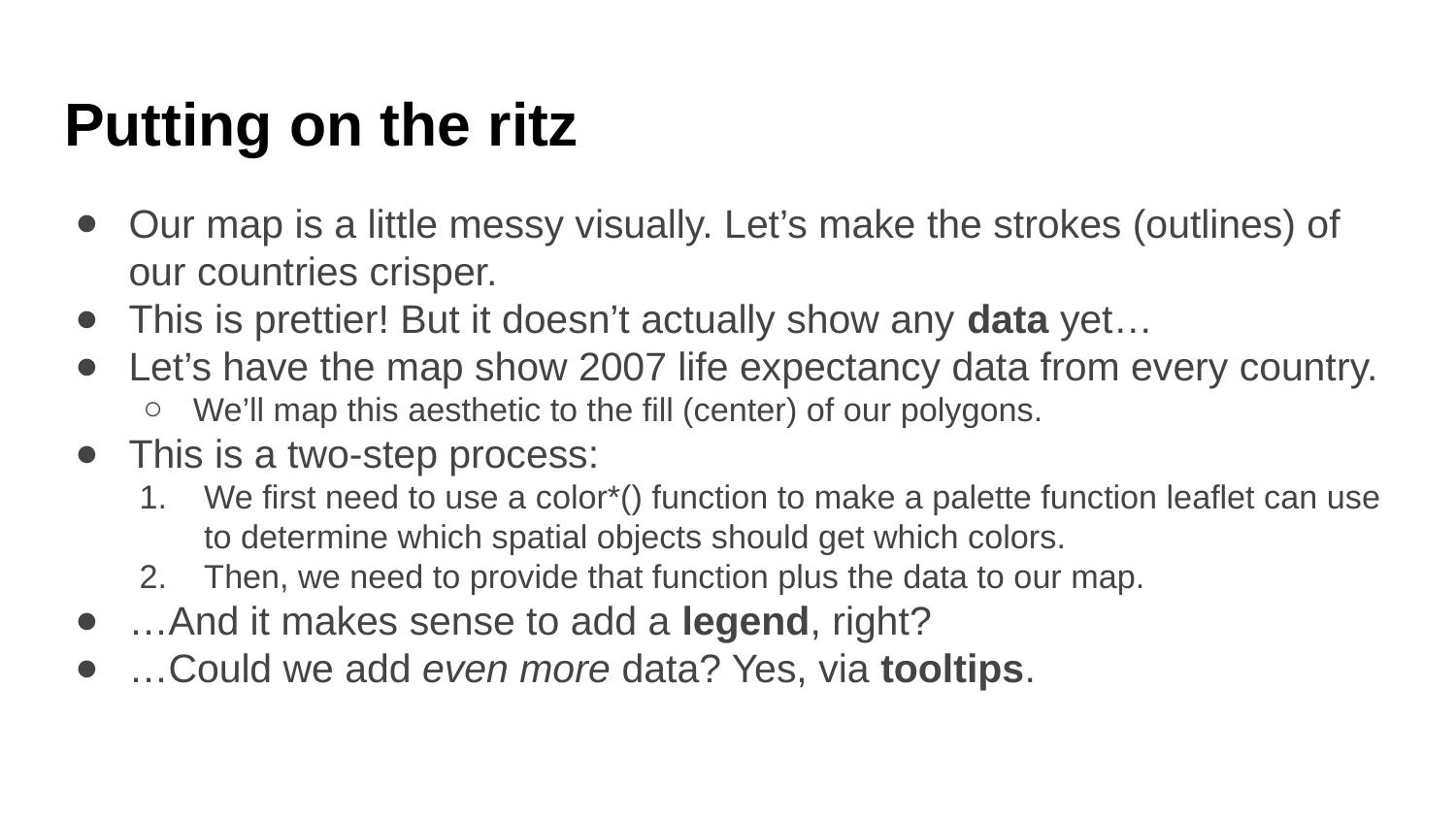

# Putting on the ritz
Our map is a little messy visually. Let’s make the strokes (outlines) of our countries crisper.
This is prettier! But it doesn’t actually show any data yet…
Let’s have the map show 2007 life expectancy data from every country.
We’ll map this aesthetic to the fill (center) of our polygons.
This is a two-step process:
We first need to use a color*() function to make a palette function leaflet can use to determine which spatial objects should get which colors.
Then, we need to provide that function plus the data to our map.
…And it makes sense to add a legend, right?
…Could we add even more data? Yes, via tooltips.